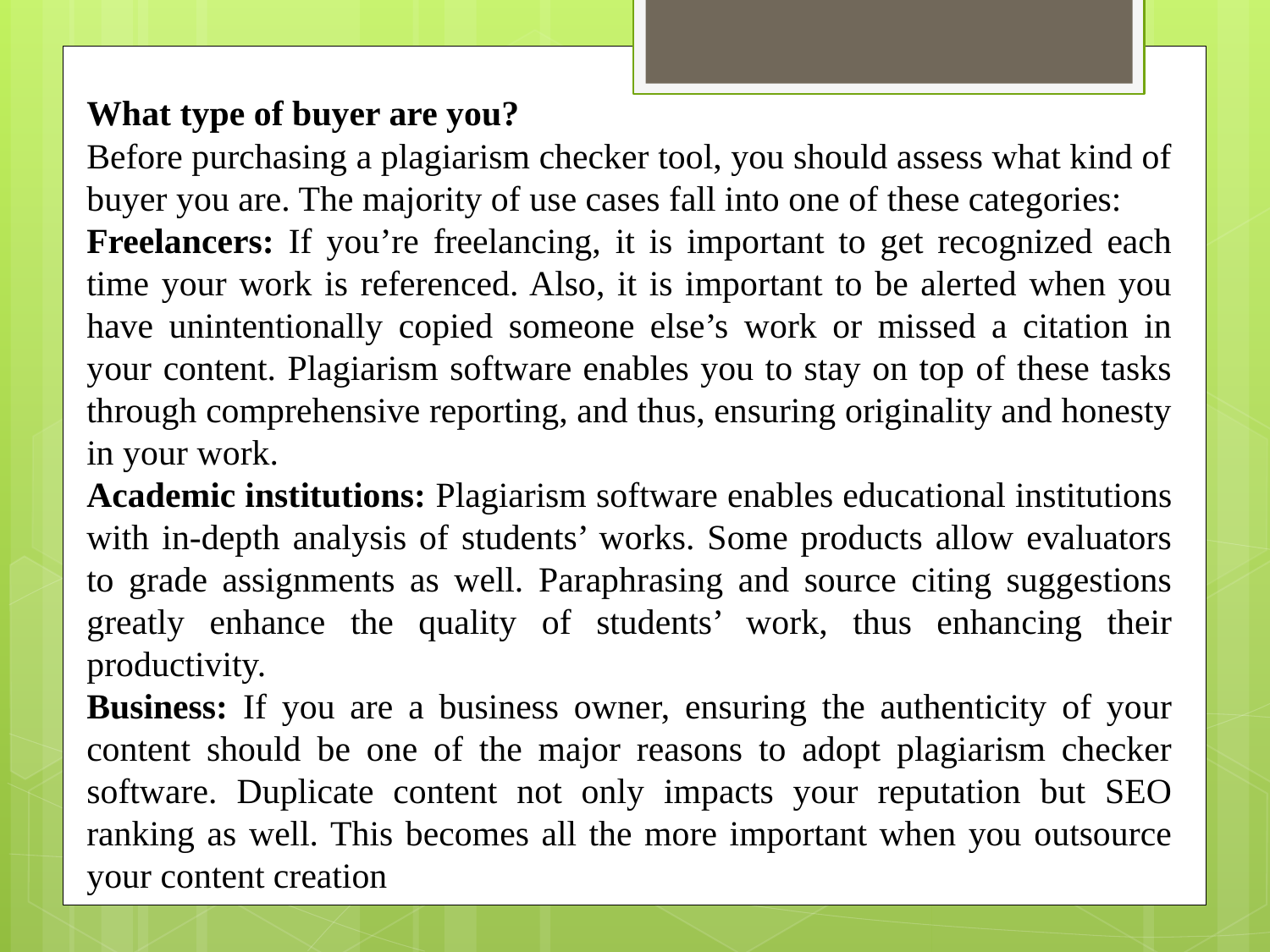

What type of buyer are you?
Before purchasing a plagiarism checker tool, you should assess what kind of buyer you are. The majority of use cases fall into one of these categories:
Freelancers: If you’re freelancing, it is important to get recognized each time your work is referenced. Also, it is important to be alerted when you have unintentionally copied someone else’s work or missed a citation in your content. Plagiarism software enables you to stay on top of these tasks through comprehensive reporting, and thus, ensuring originality and honesty in your work.
Academic institutions: Plagiarism software enables educational institutions with in-depth analysis of students’ works. Some products allow evaluators to grade assignments as well. Paraphrasing and source citing suggestions greatly enhance the quality of students’ work, thus enhancing their productivity.
Business: If you are a business owner, ensuring the authenticity of your content should be one of the major reasons to adopt plagiarism checker software. Duplicate content not only impacts your reputation but SEO ranking as well. This becomes all the more important when you outsource your content creation